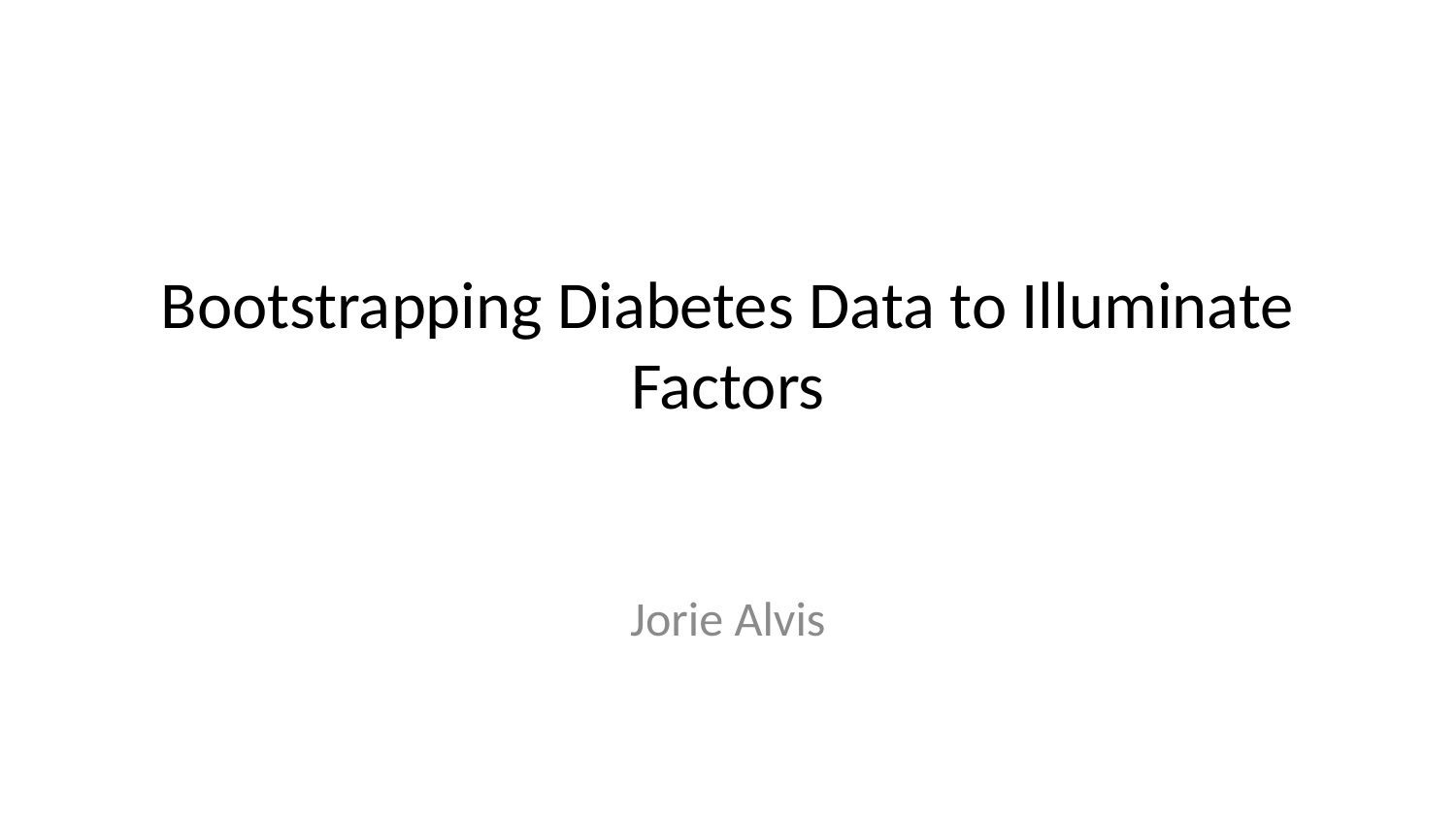

# Bootstrapping Diabetes Data to Illuminate Factors
Jorie Alvis